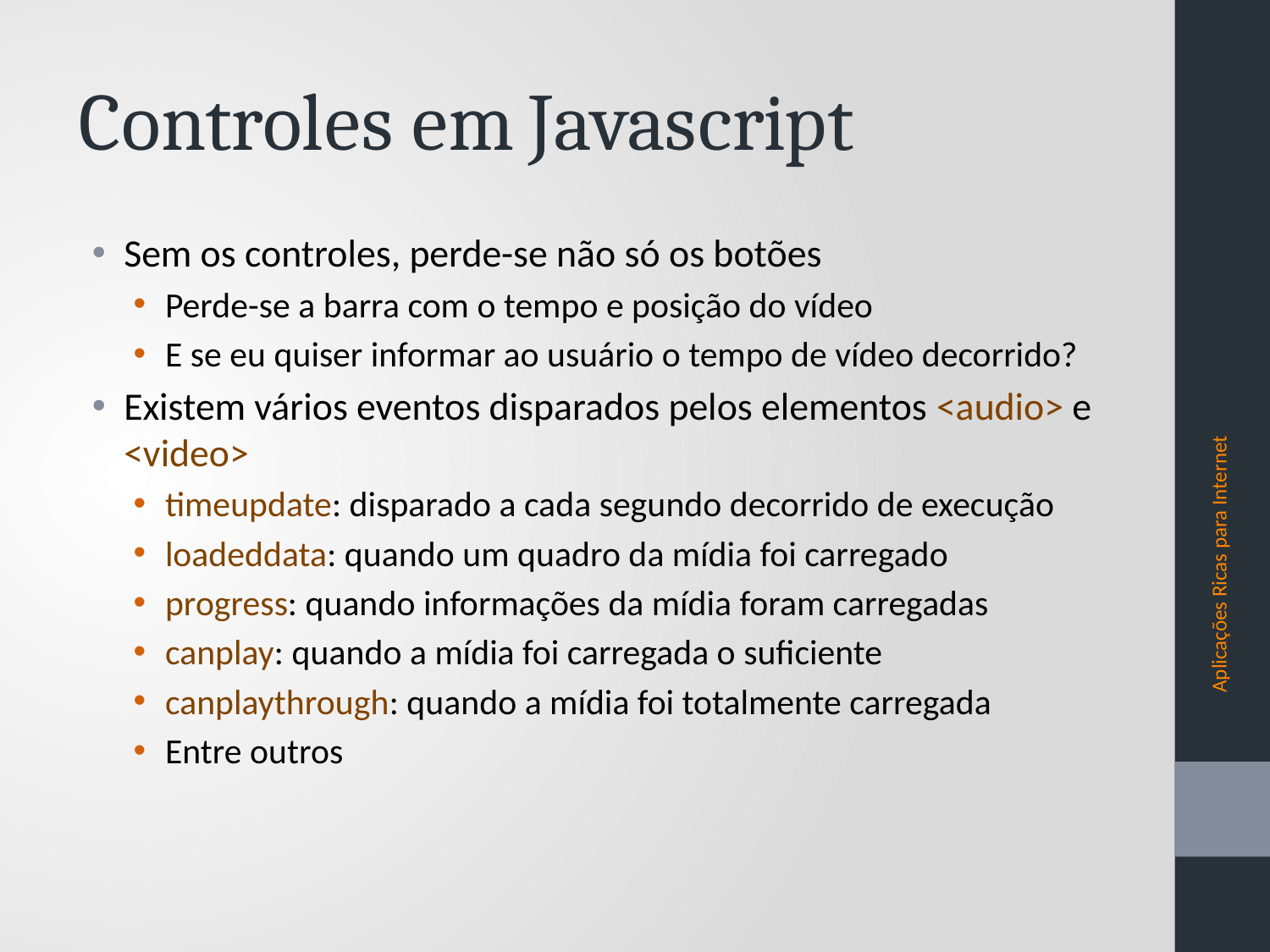

# Controles em Javascript
Sem os controles, perde-se não só os botões
Perde-se a barra com o tempo e posição do vídeo
E se eu quiser informar ao usuário o tempo de vídeo decorrido?
Existem vários eventos disparados pelos elementos <audio> e <video>
timeupdate: disparado a cada segundo decorrido de execução
loadeddata: quando um quadro da mídia foi carregado
progress: quando informações da mídia foram carregadas
canplay: quando a mídia foi carregada o suficiente
canplaythrough: quando a mídia foi totalmente carregada
Entre outros
Aplicações Ricas para Internet